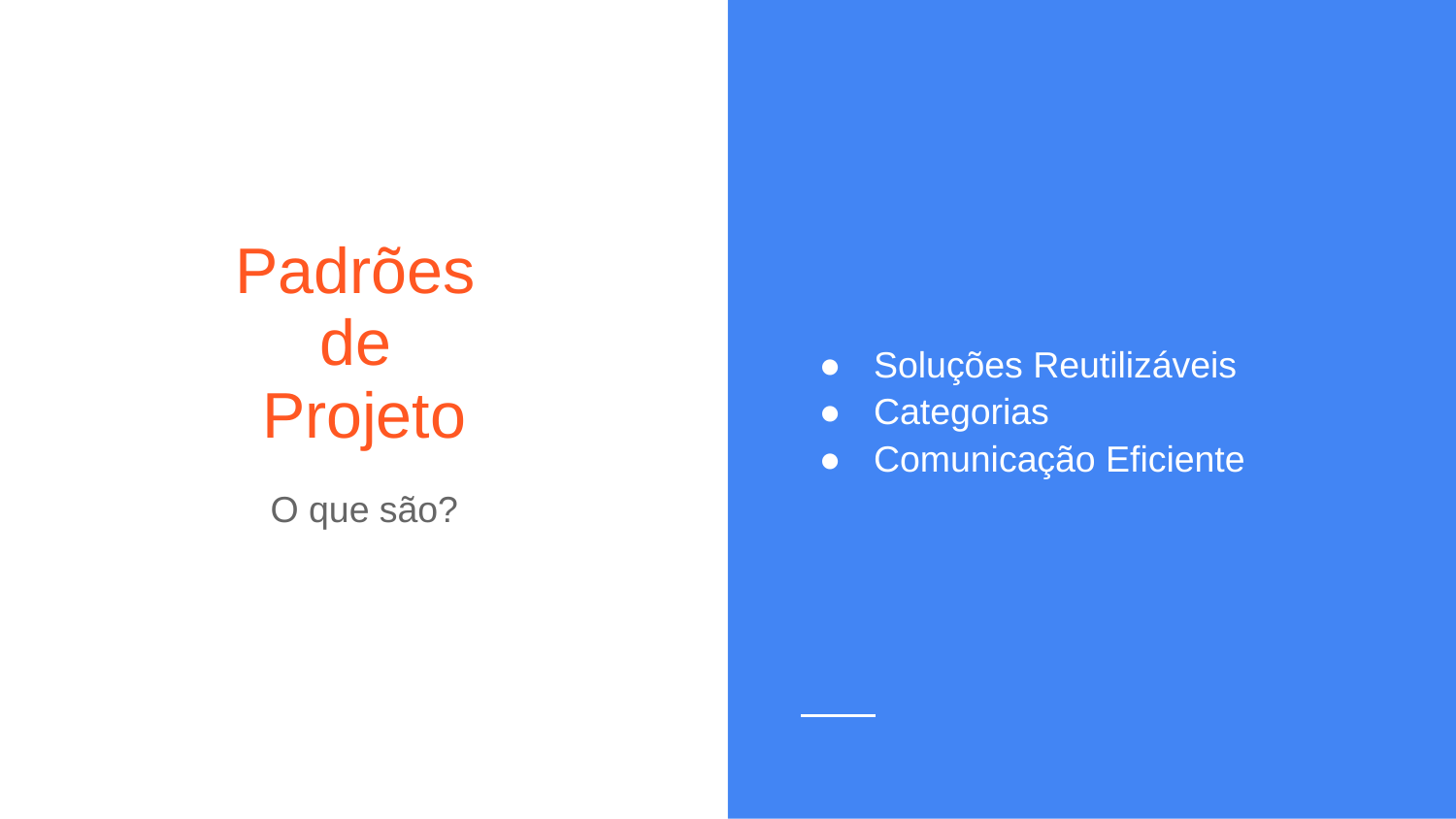

Soluções Reutilizáveis
Categorias
Comunicação Eficiente
# Padrões
de
Projeto
O que são?